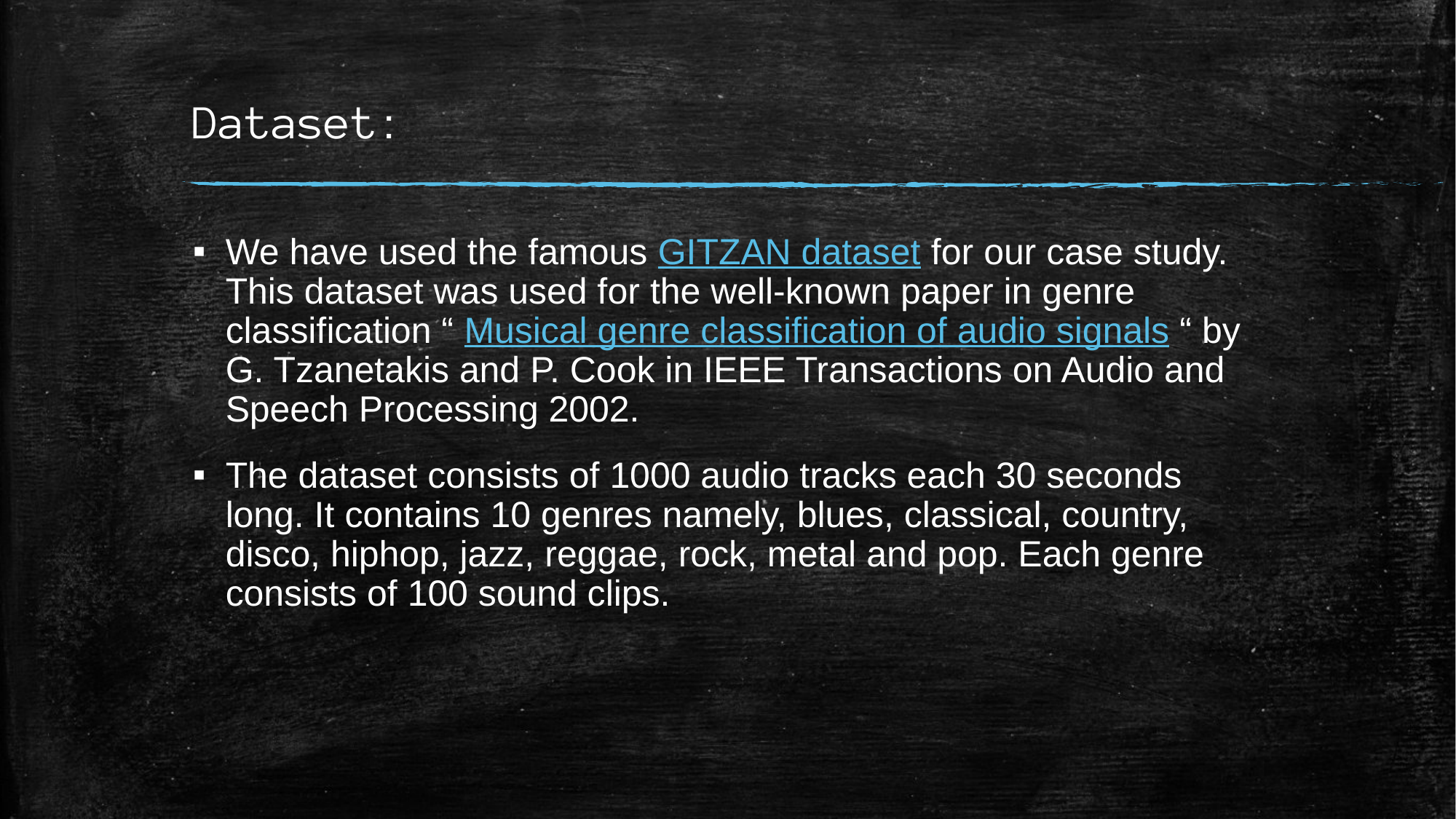

# Dataset:
We have used the famous GITZAN dataset for our case study. This dataset was used for the well-known paper in genre classification “ Musical genre classification of audio signals “ by G. Tzanetakis and P. Cook in IEEE Transactions on Audio and Speech Processing 2002.
The dataset consists of 1000 audio tracks each 30 seconds long. It contains 10 genres namely, blues, classical, country, disco, hiphop, jazz, reggae, rock, metal and pop. Each genre consists of 100 sound clips.